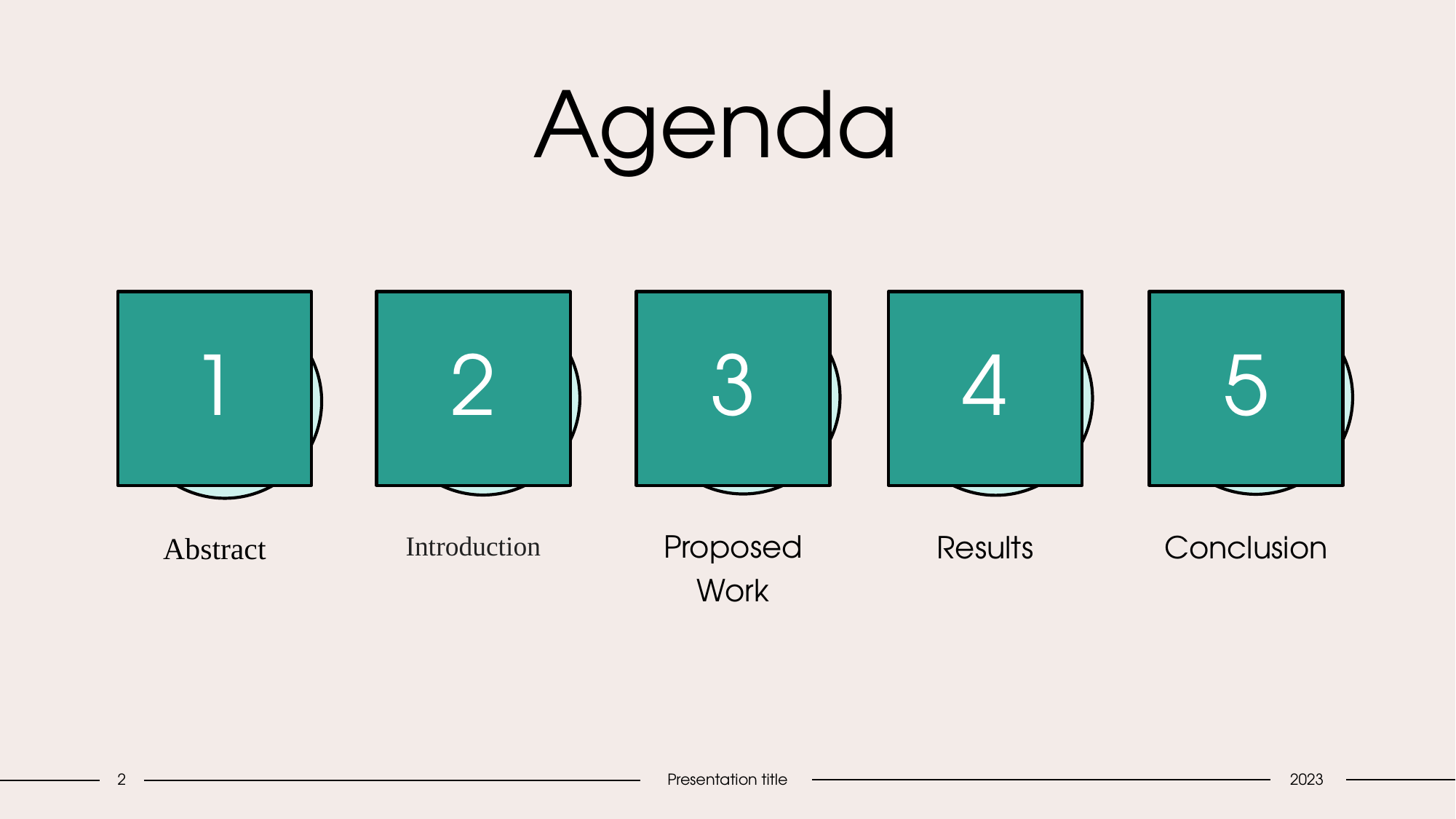

# Agenda
1
2
3
4
5
Proposed Work

Results

Conclusion

Abstract

Introduction
2
Presentation title
2023